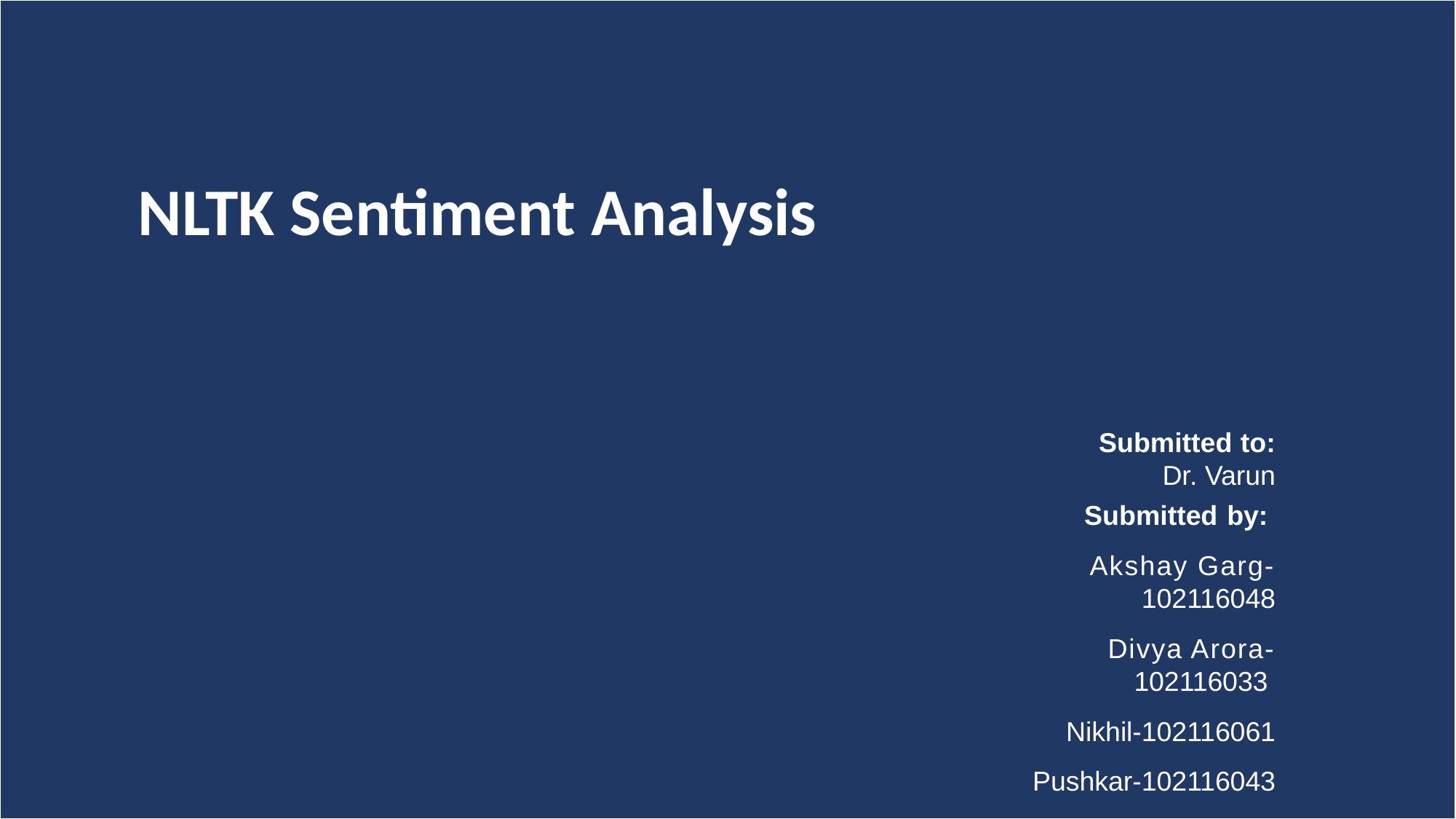

|  |
| --- |
NLTK Sentiment Analysis

Submitted to: Dr. Varun
Submitted by:
Akshay Garg-102116048
Divya Arora-102116033
Nikhil-102116061
Pushkar-102116043